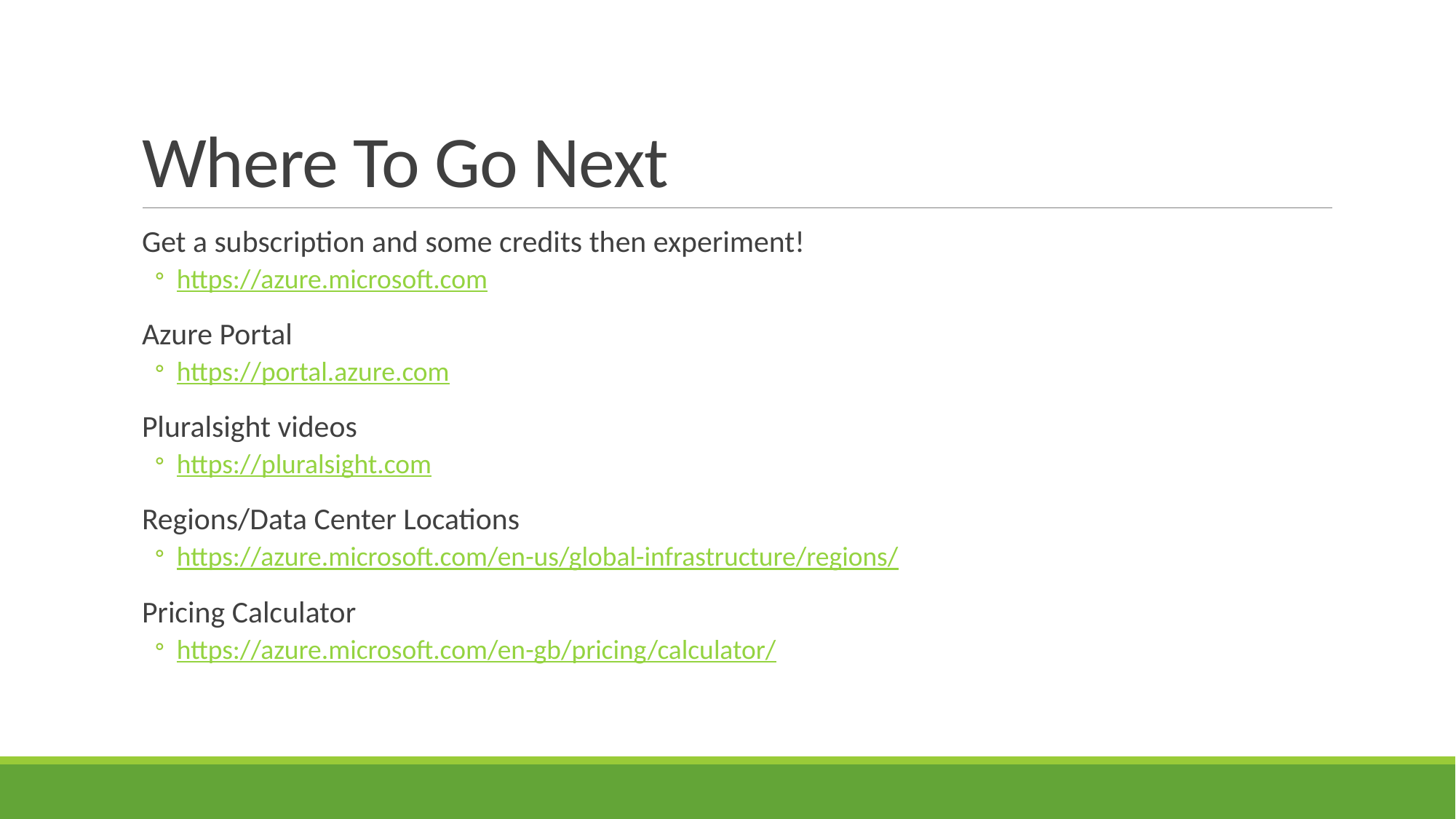

# Where To Go Next
Get a subscription and some credits then experiment!
https://azure.microsoft.com
Azure Portal
https://portal.azure.com
Pluralsight videos
https://pluralsight.com
Regions/Data Center Locations
https://azure.microsoft.com/en-us/global-infrastructure/regions/
Pricing Calculator
https://azure.microsoft.com/en-gb/pricing/calculator/